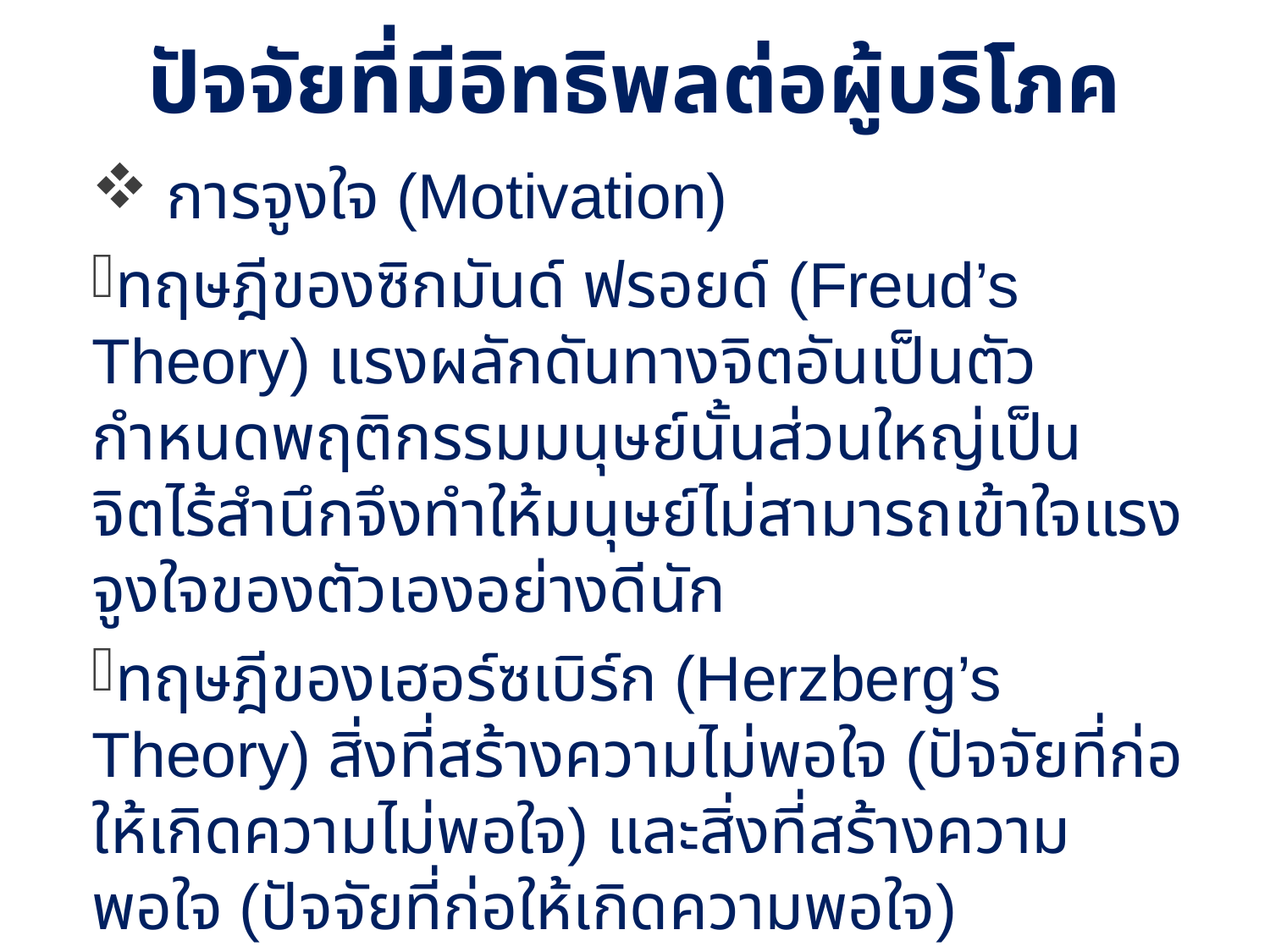

ปัจจัยที่มีอิทธิพลต่อผู้บริโภค
 การจูงใจ (Motivation)
ทฤษฎีของซิกมันด์ ฟรอยด์ (Freud’s Theory) แรงผลักดันทางจิตอันเป็นตัวกำหนดพฤติกรรมมนุษย์นั้นส่วนใหญ่เป็นจิตไร้สำนึกจึงทำให้มนุษย์ไม่สามารถเข้าใจแรงจูงใจของตัวเองอย่างดีนัก
ทฤษฎีของเฮอร์ซเบิร์ก (Herzberg’s Theory) สิ่งที่สร้างความไม่พอใจ (ปัจจัยที่ก่อให้เกิดความไม่พอใจ) และสิ่งที่สร้างความพอใจ (ปัจจัยที่ก่อให้เกิดความพอใจ)
 ทฤษฎีการจัดลำดับความต้องการของมาสโลว์ (Maslow’s Hierarchy of Needs)